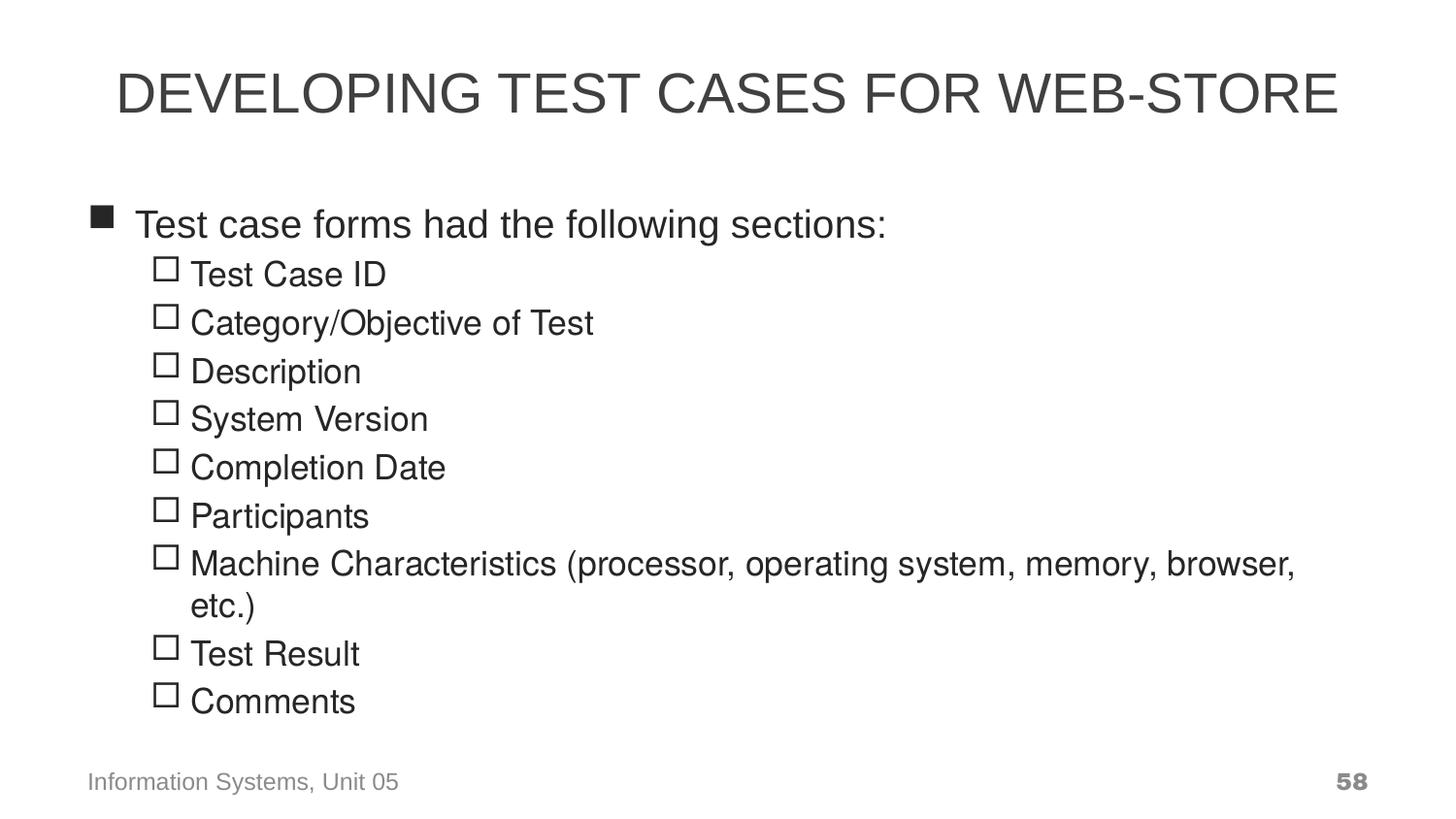

# Developing Test Cases for Web-Store
Test case forms had the following sections:
Test Case ID
Category/Objective of Test
Description
System Version
Completion Date
Participants
Machine Characteristics (processor, operating system, memory, browser, etc.)
Test Result
Comments

Information Systems, Unit 05
58